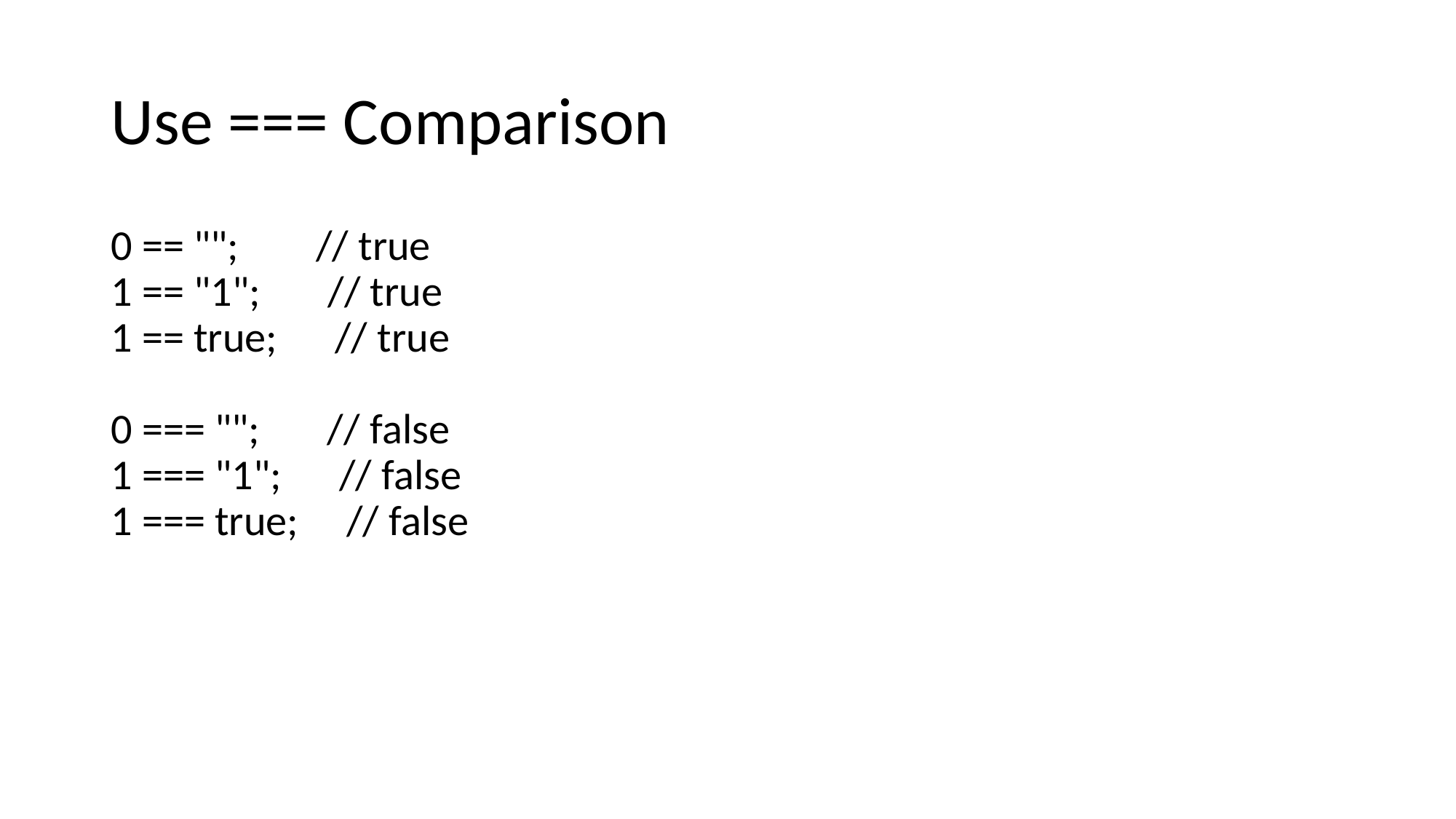

# Use === Comparison
0 == "";        // true
1 == "1";       // true
1 == true;      // true
0 === "";       // false
1 === "1";      // false
1 === true;     // false